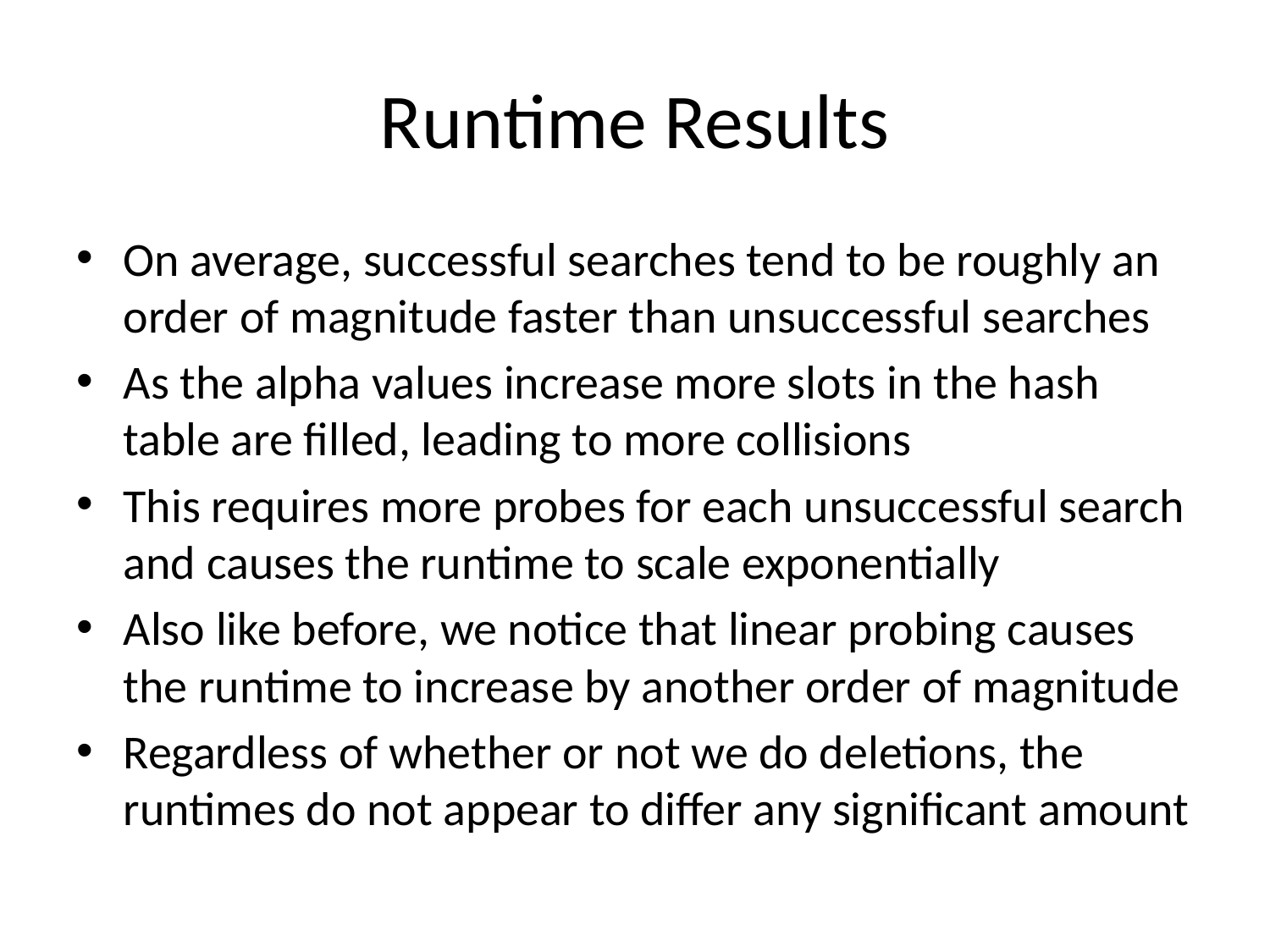

# Runtime Results
On average, successful searches tend to be roughly an order of magnitude faster than unsuccessful searches
As the alpha values increase more slots in the hash table are filled, leading to more collisions
This requires more probes for each unsuccessful search and causes the runtime to scale exponentially
Also like before, we notice that linear probing causes the runtime to increase by another order of magnitude
Regardless of whether or not we do deletions, the runtimes do not appear to differ any significant amount